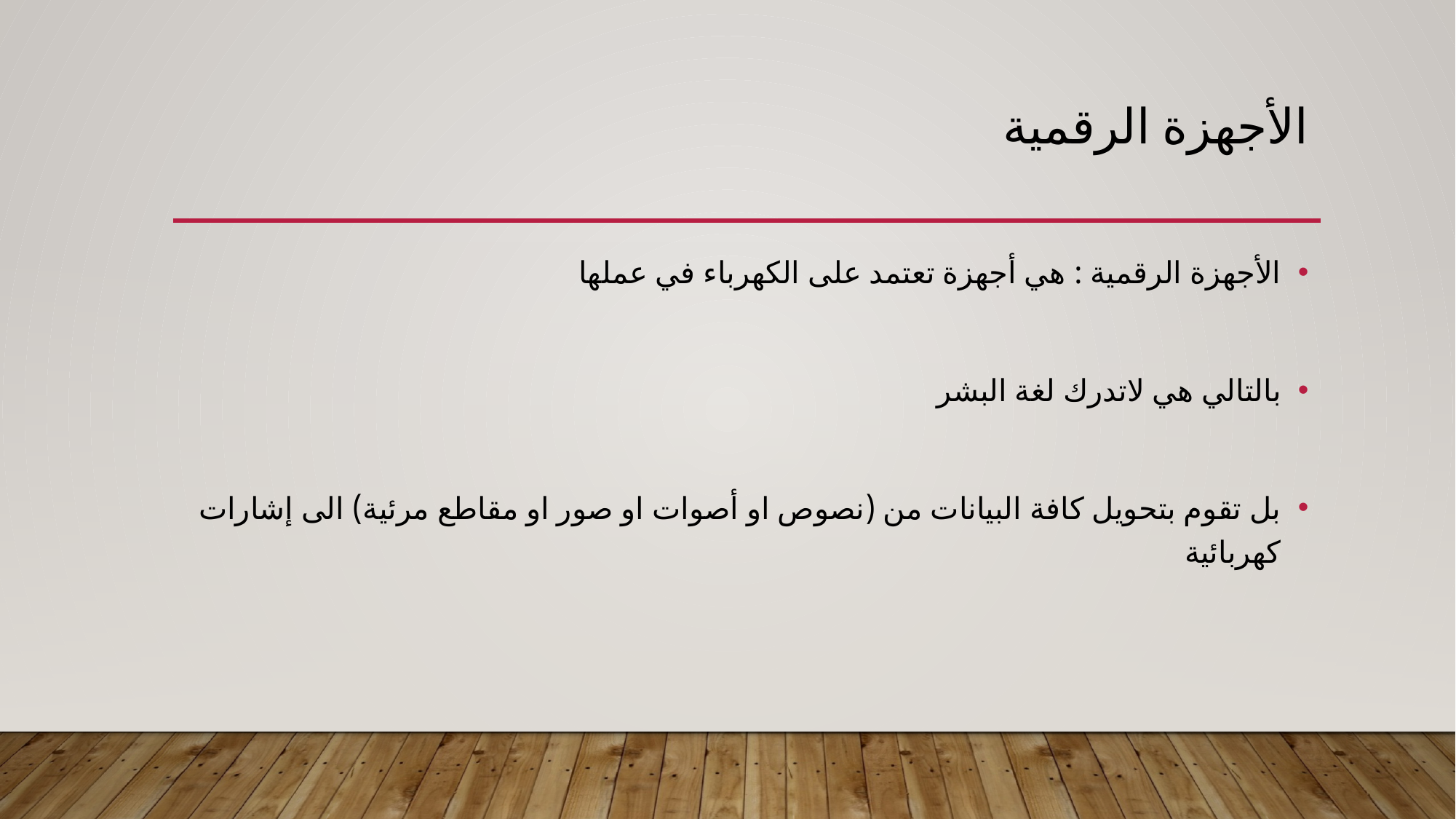

# الأجهزة الرقمية
الأجهزة الرقمية : هي أجهزة تعتمد على الكهرباء في عملها

بالتالي هي لاتدرك لغة البشر

بل تقوم بتحويل كافة البيانات من (نصوص او أصوات او صور او مقاطع مرئية) الى إشارات كهربائية